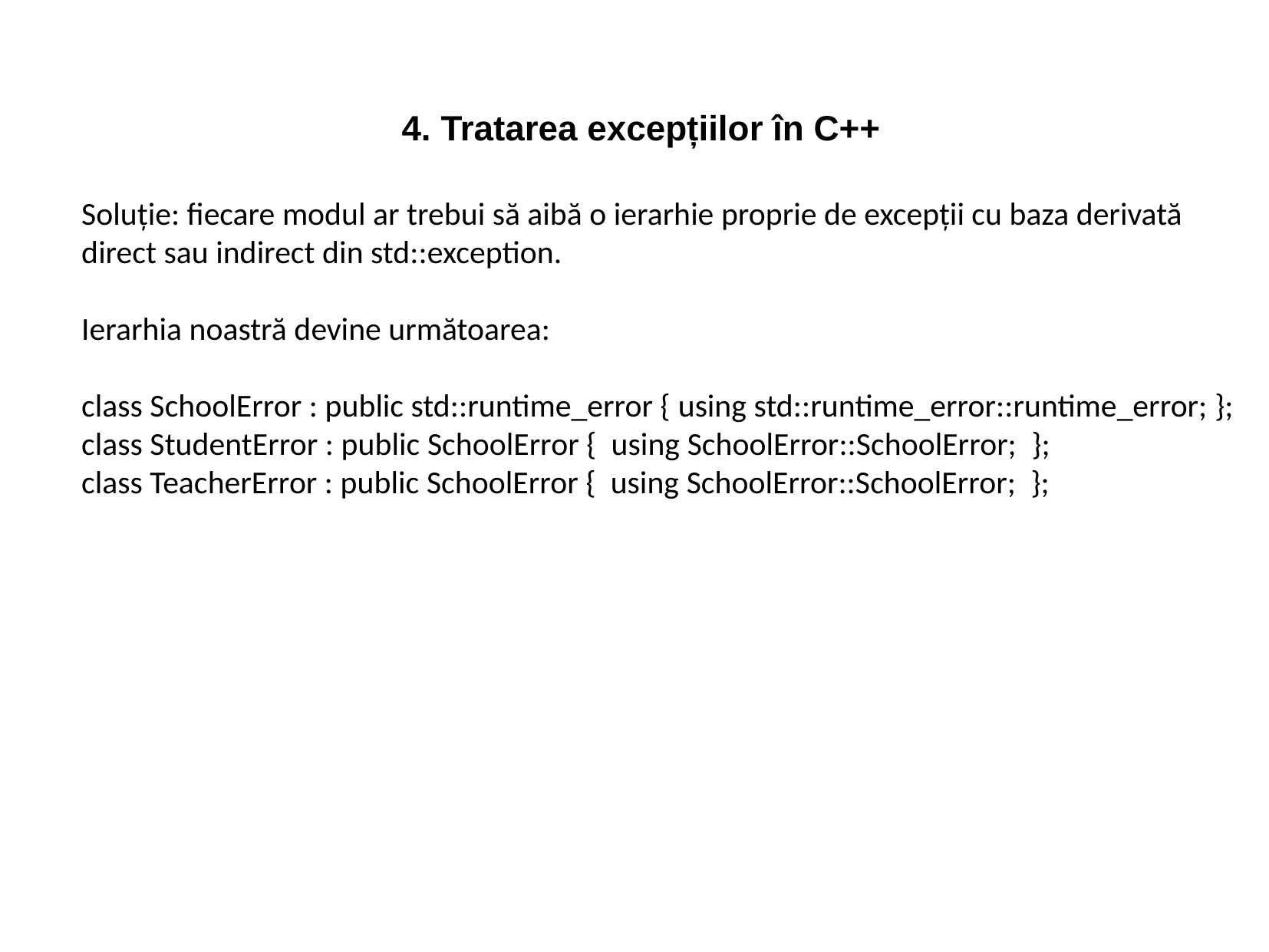

4. Tratarea excepțiilor în C++
Soluție: fiecare modul ar trebui să aibă o ierarhie proprie de excepții cu baza derivată direct sau indirect din std::exception.

Ierarhia noastră devine următoarea:

class SchoolError : public std::runtime_error { using std::runtime_error::runtime_error; };
class StudentError : public SchoolError {  using SchoolError::SchoolError;  };
class TeacherError : public SchoolError {  using SchoolError::SchoolError;  };